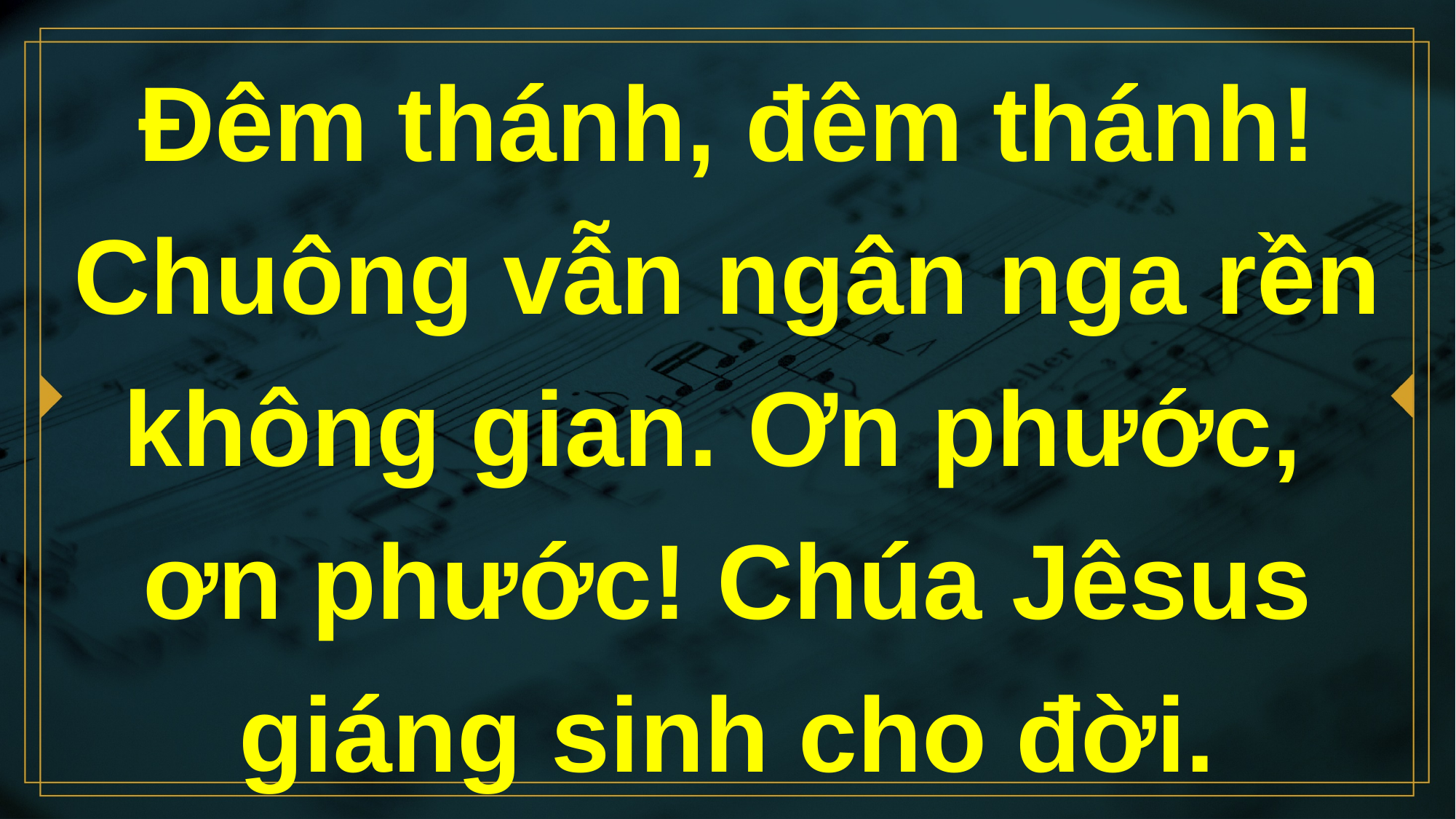

# Đêm thánh, đêm thánh! Chuông vẫn ngân nga rền không gian. Ơn phước, ơn phước! Chúa Jêsus giáng sinh cho đời.